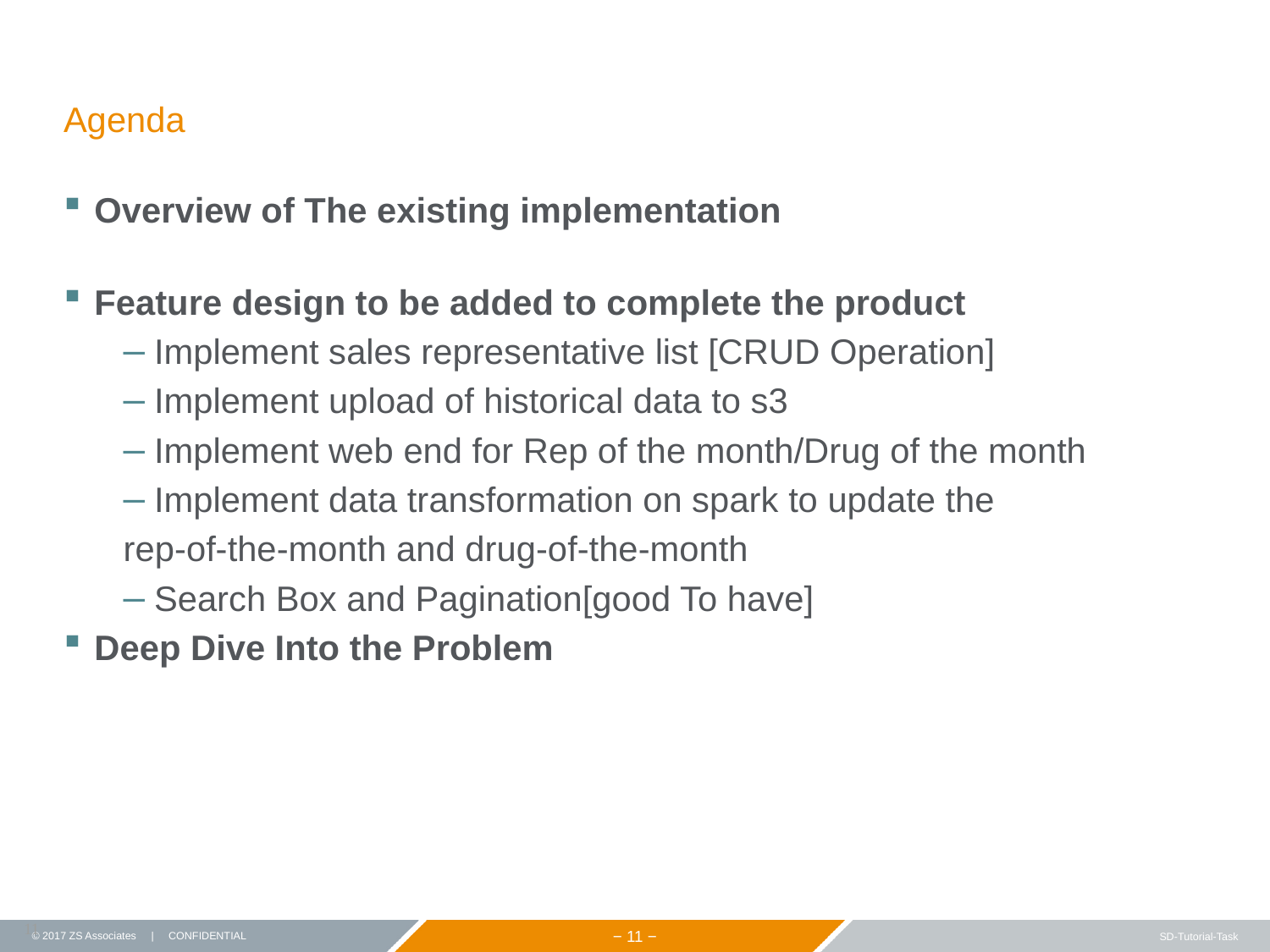

# Agenda
Overview of The existing implementation
Feature design to be added to complete the product
Implement sales representative list [CRUD Operation]
Implement upload of historical data to s3
Implement web end for Rep of the month/Drug of the month
Implement data transformation on spark to update the
rep-of-the-month and drug-of-the-month
Search Box and Pagination[good To have]
Deep Dive Into the Problem
11